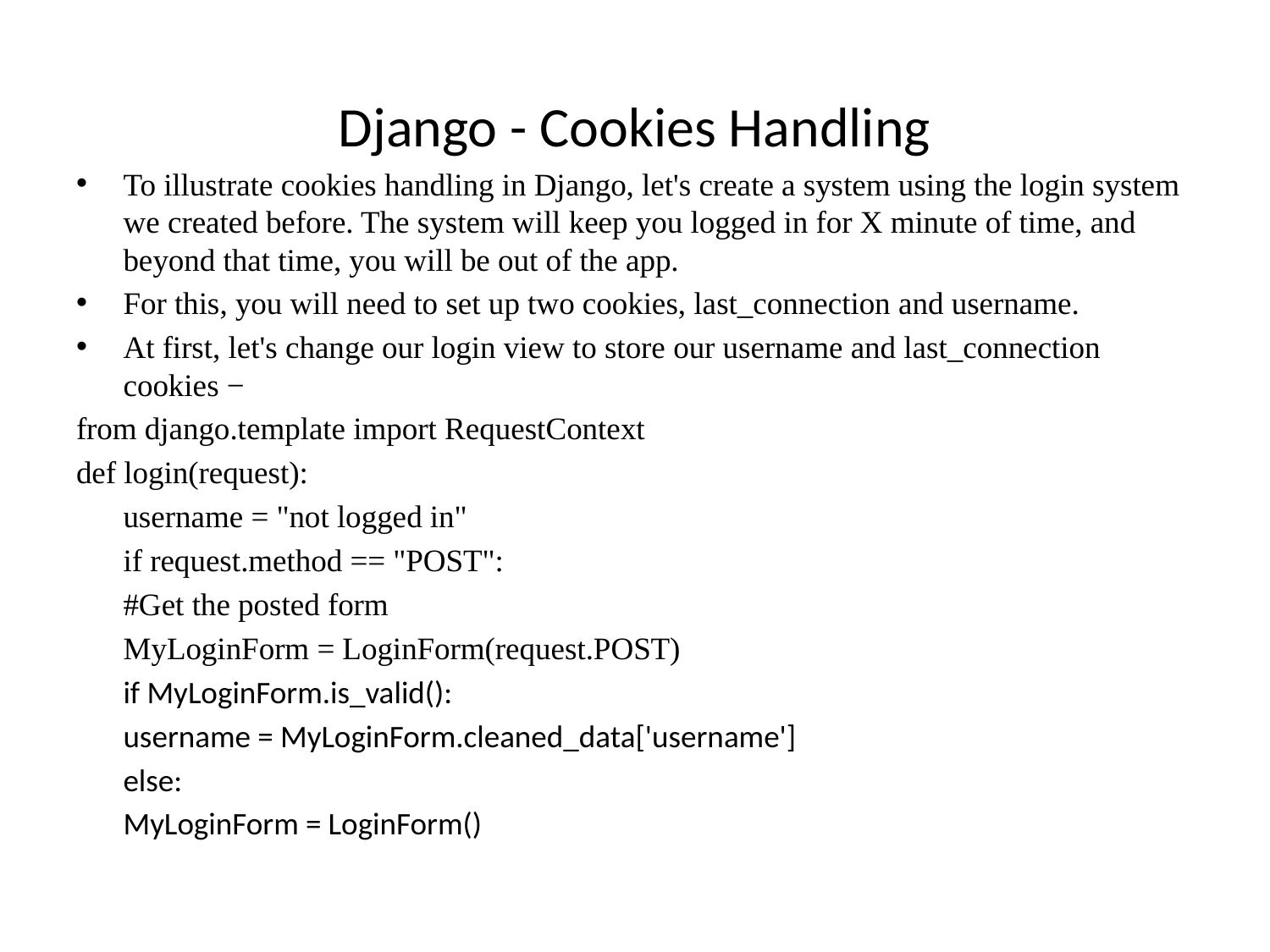

Django - Cookies Handling
To illustrate cookies handling in Django, let's create a system using the login system we created before. The system will keep you logged in for X minute of time, and beyond that time, you will be out of the app.
For this, you will need to set up two cookies, last_connection and username.
At first, let's change our login view to store our username and last_connection cookies −
from django.template import RequestContext
def login(request):
	username = "not logged in"
	if request.method == "POST":
		#Get the posted form
		MyLoginForm = LoginForm(request.POST)
	if MyLoginForm.is_valid():
		username = MyLoginForm.cleaned_data['username']
	else:
		MyLoginForm = LoginForm()